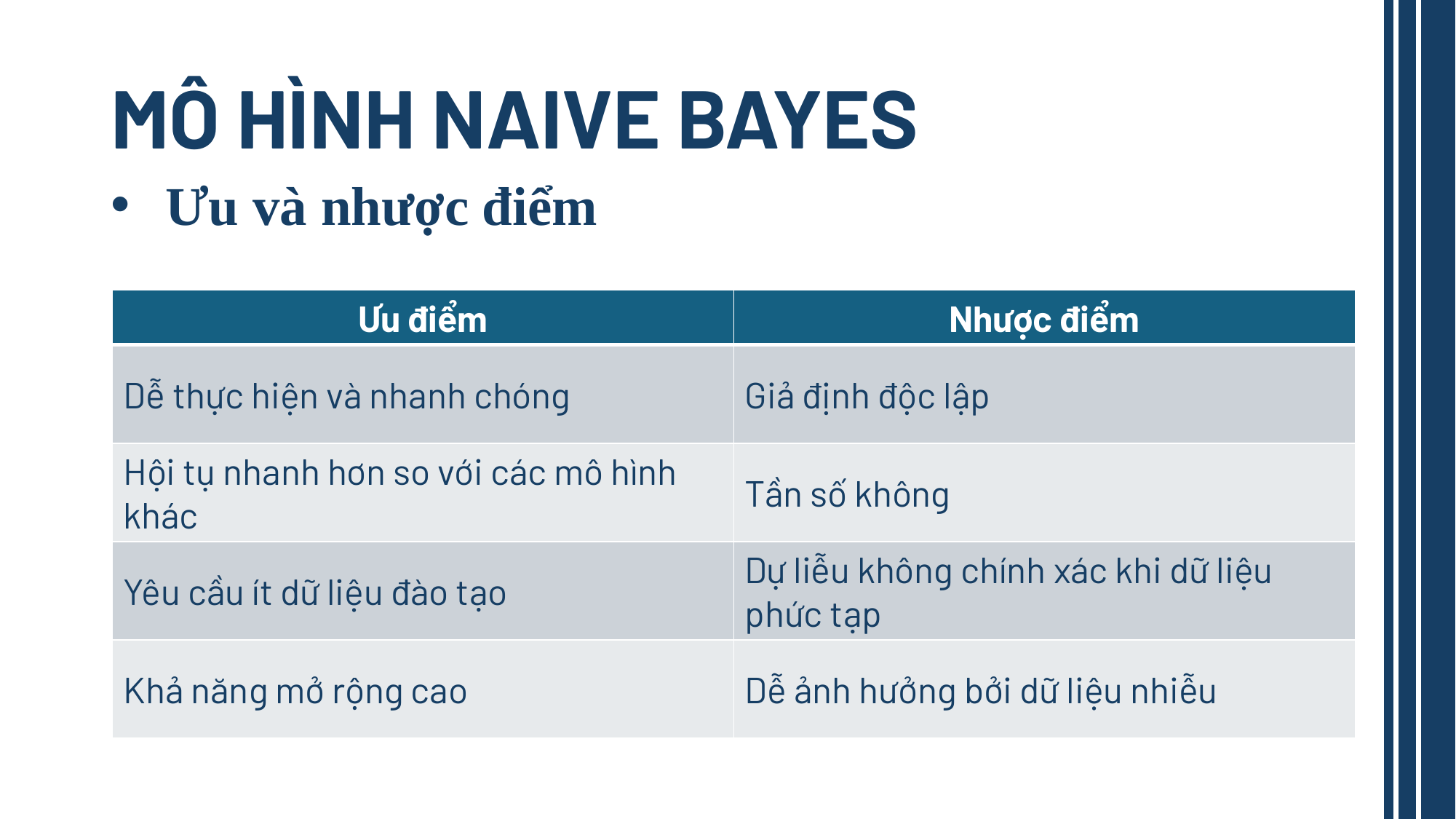

# MÔ HÌNH NAIVE BAYES
Ưu và nhược điểm
| Ưu điểm | Nhược điểm |
| --- | --- |
| Dễ thực hiện và nhanh chóng | Giả định độc lập |
| Hội tụ nhanh hơn so với các mô hình khác | Tần số không |
| Yêu cầu ít dữ liệu đào tạo | Dự liễu không chính xác khi dữ liệu phức tạp |
| Khả năng mở rộng cao | Dễ ảnh hưởng bởi dữ liệu nhiễu |